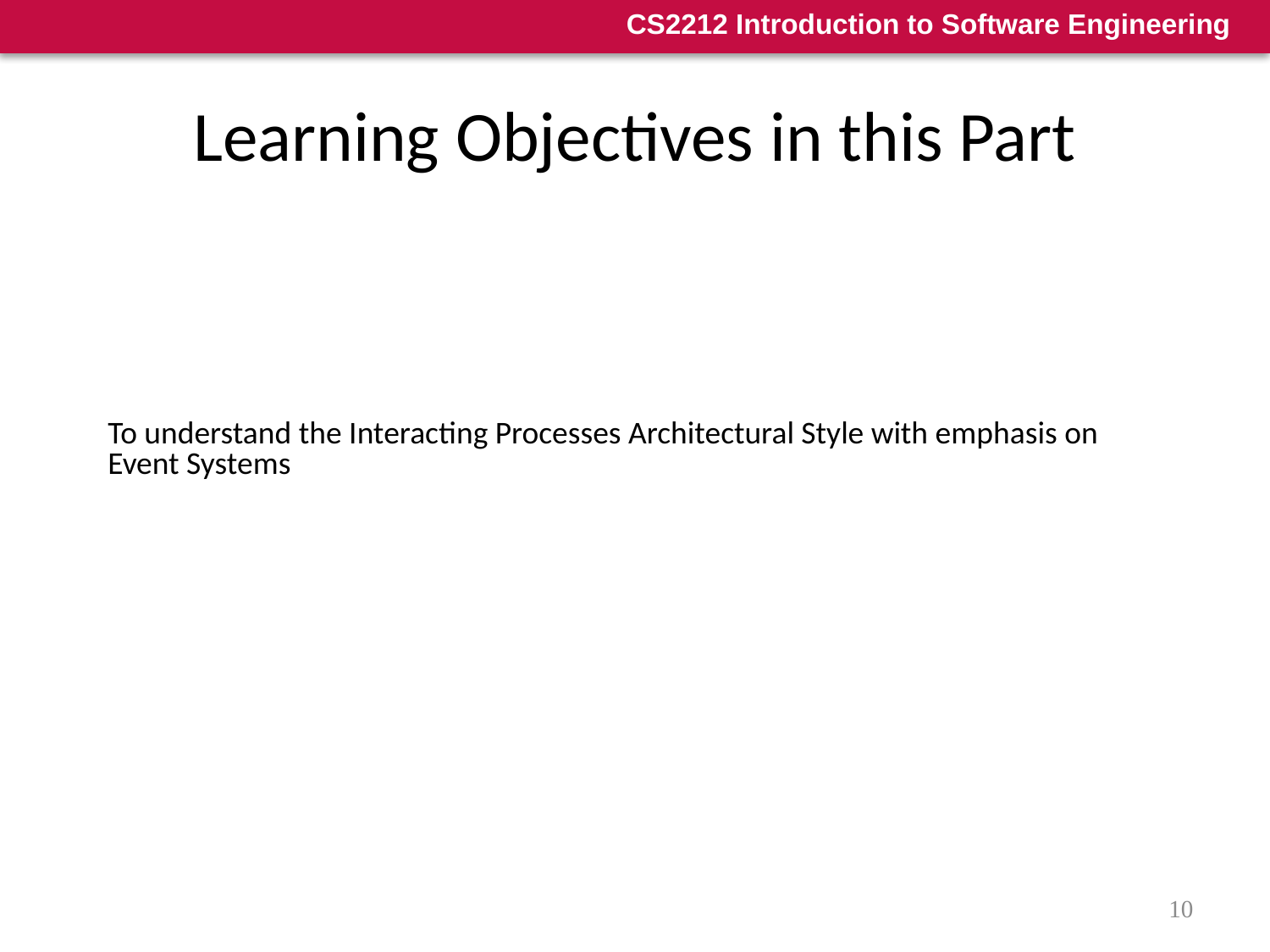

# Learning Objectives in this Part

To understand the Interacting Processes Architectural Style with emphasis on Event Systems

10